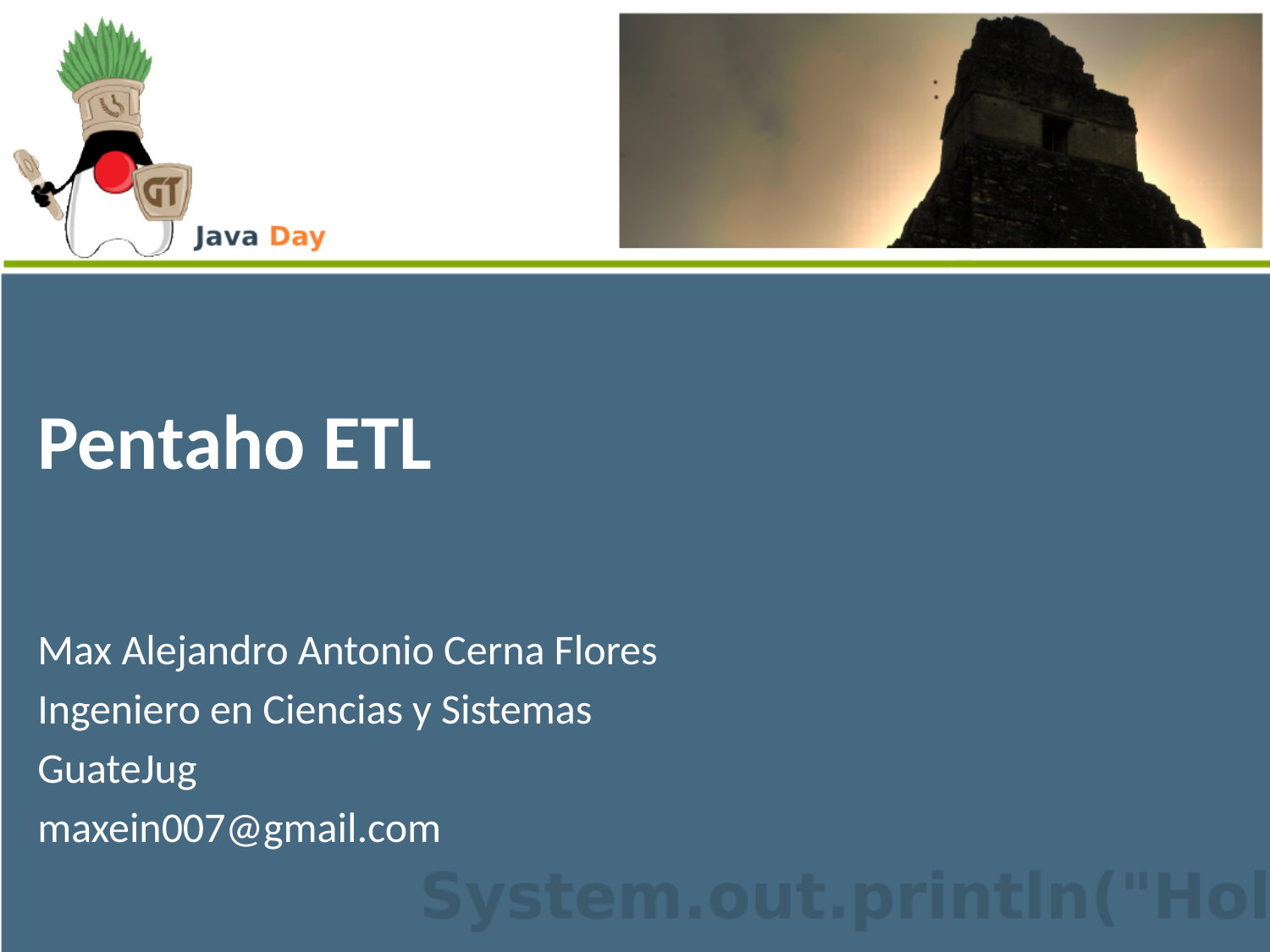

# Pentaho ETL
Max Alejandro Antonio Cerna Flores
Ingeniero en Ciencias y Sistemas
GuateJug
maxein007@gmail.com